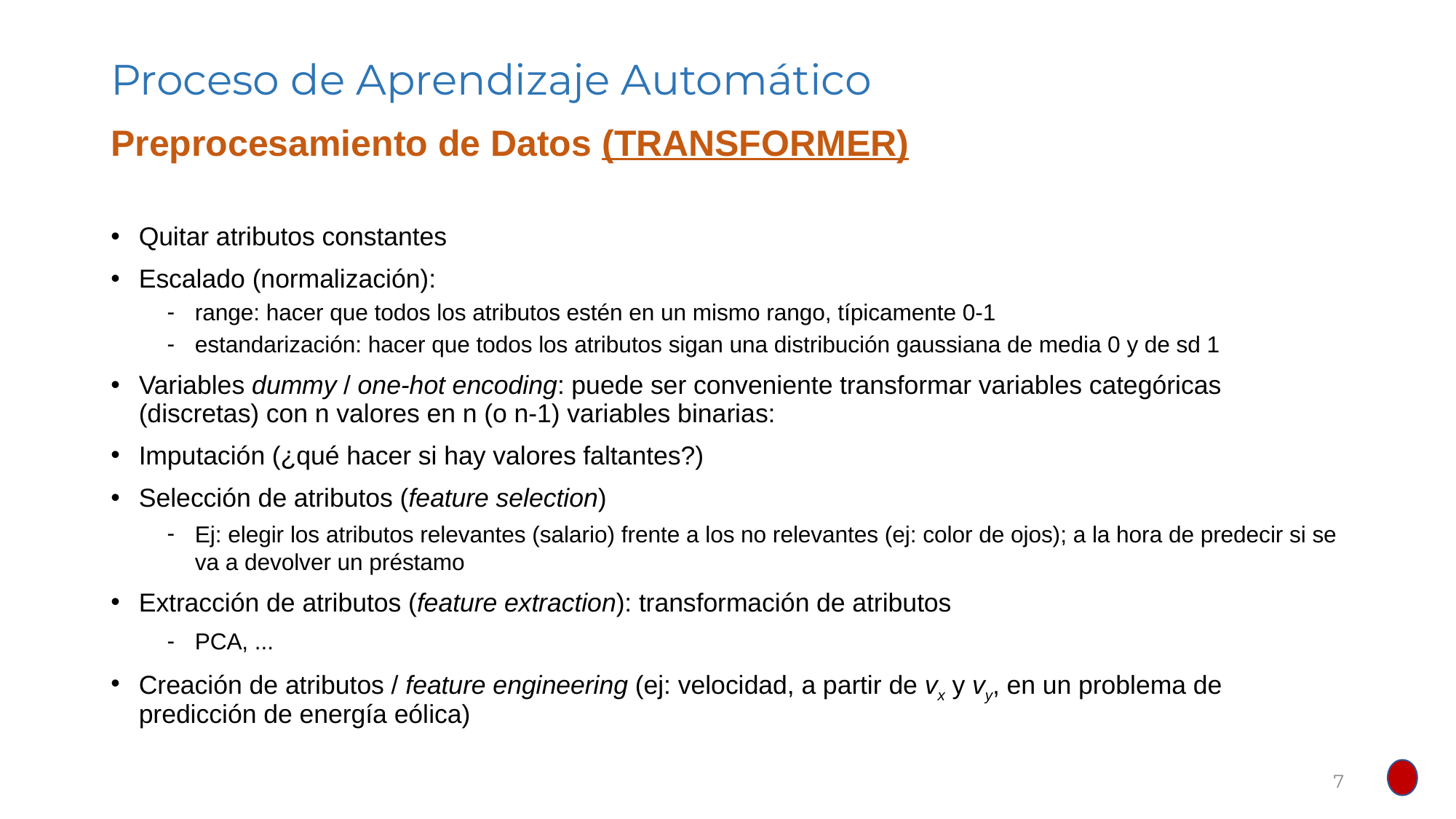

# Proceso de Aprendizaje Automático
Preprocesamiento de Datos (TRANSFORMER)

Quitar atributos constantes
Escalado (normalización):
range: hacer que todos los atributos estén en un mismo rango, típicamente 0-1
estandarización: hacer que todos los atributos sigan una distribución gaussiana de media 0 y de sd 1
Variables dummy / one-hot encoding: puede ser conveniente transformar variables categóricas (discretas) con n valores en n (o n-1) variables binarias:
Imputación (¿qué hacer si hay valores faltantes?)
Selección de atributos (feature selection)
Ej: elegir los atributos relevantes (salario) frente a los no relevantes (ej: color de ojos); a la hora de predecir si se va a devolver un préstamo
Extracción de atributos (feature extraction): transformación de atributos
PCA, ...
Creación de atributos / feature engineering (ej: velocidad, a partir de vx y vy, en un problema de predicción de energía eólica)
7